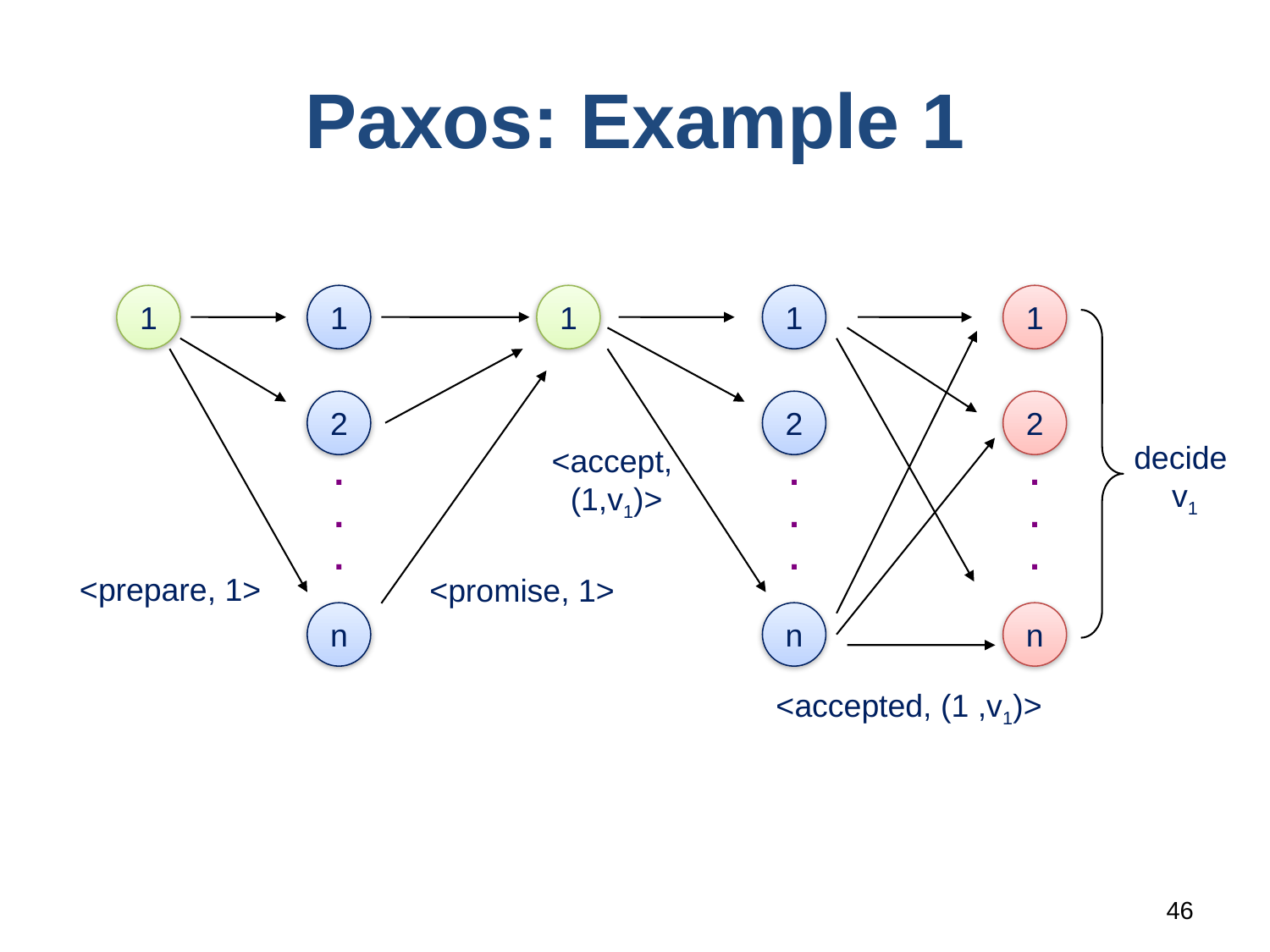

# Paxos: Example 1
1
1

2
.
.
.
<prepare, 1>
n
1

<promise, 1>
1

2
<accept,
(1,v1)>
.
.
.
n
1

2

.
.
.
n

<accepted, (1 ,v1)>

decide
v1

46